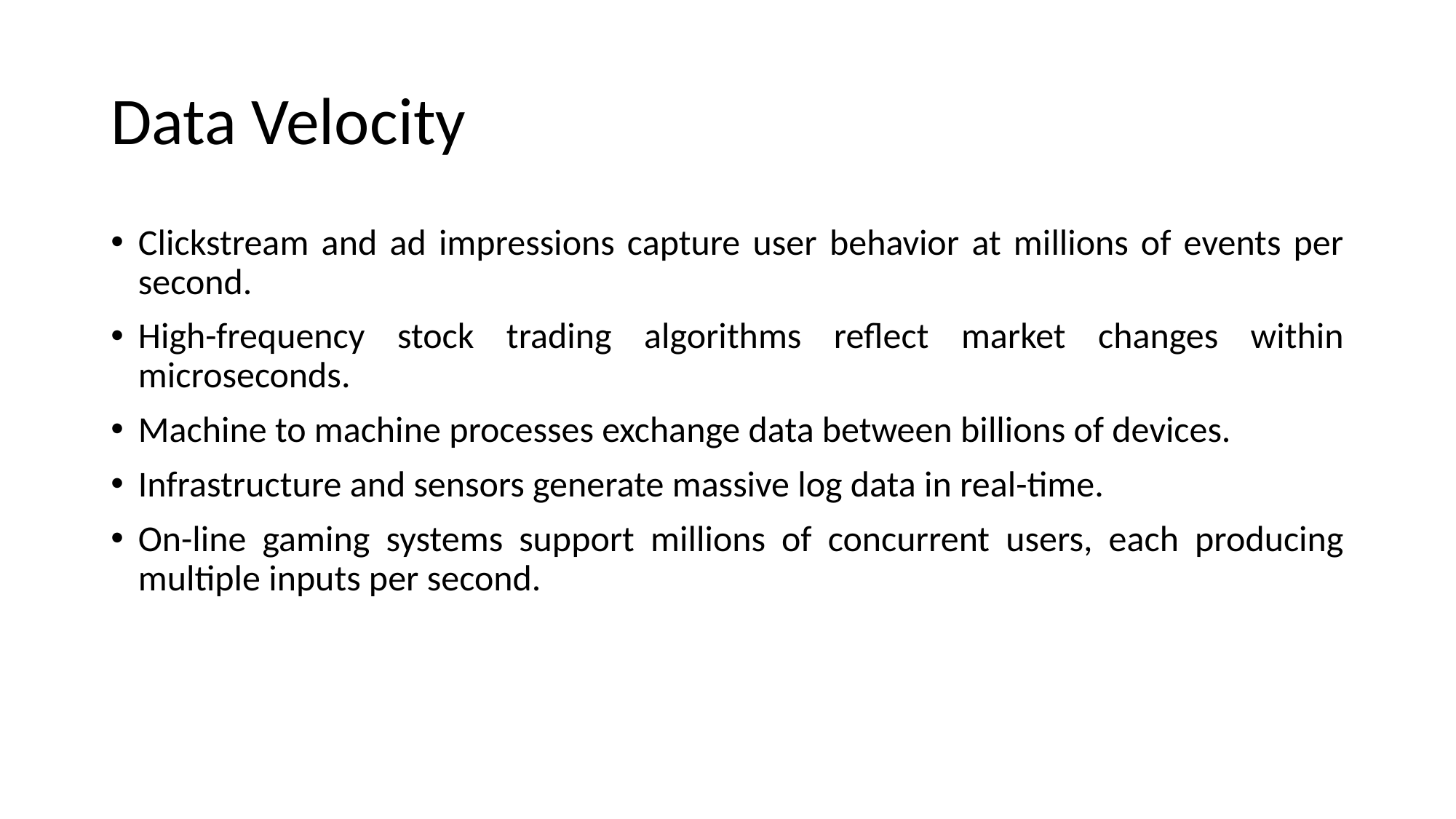

# Data Velocity
Clickstream and ad impressions capture user behavior at millions of events per second.
High-frequency stock trading algorithms reflect market changes within microseconds.
Machine to machine processes exchange data between billions of devices.
Infrastructure and sensors generate massive log data in real-time.
On-line gaming systems support millions of concurrent users, each producing multiple inputs per second.